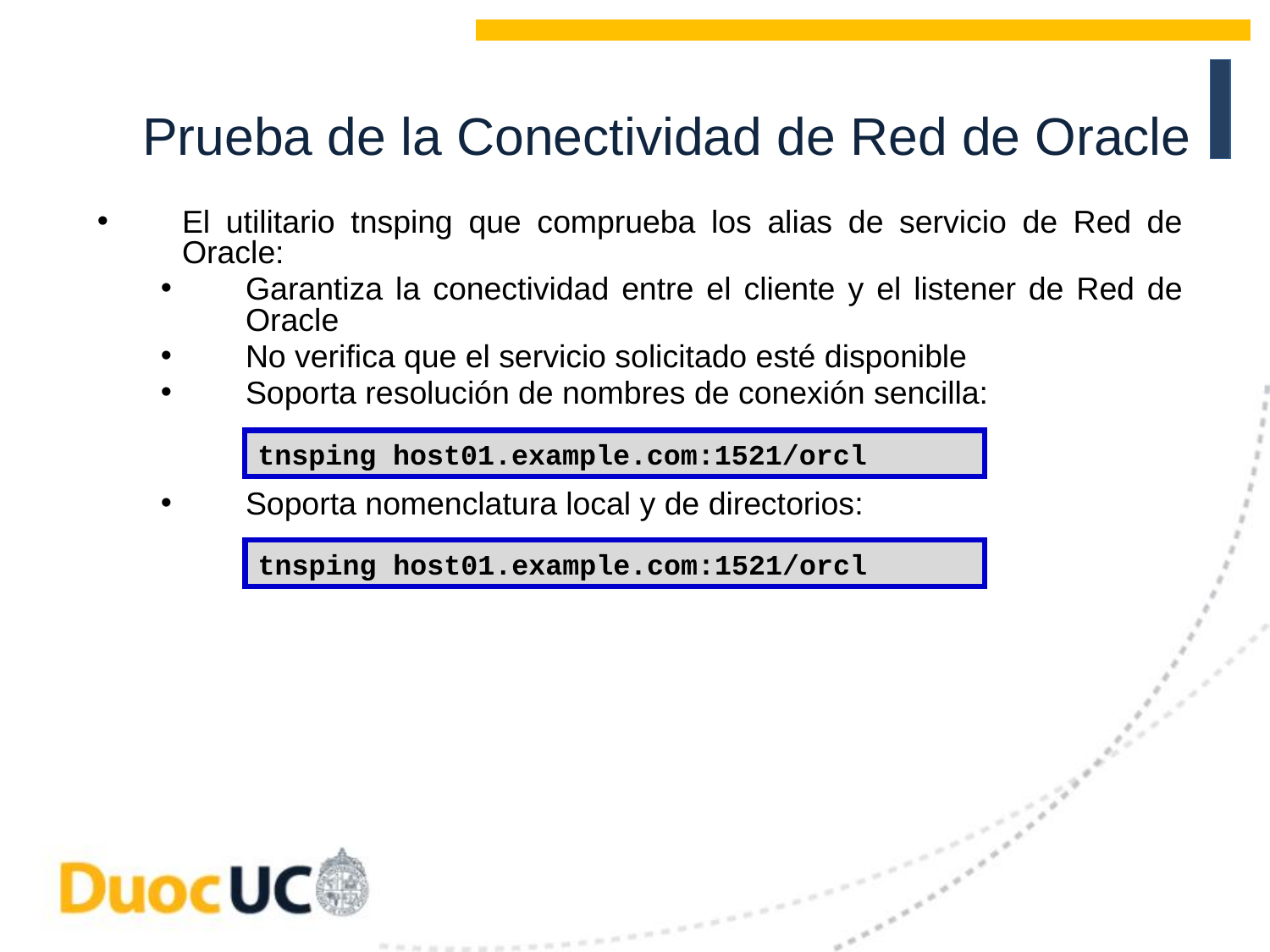

# Prueba de la Conectividad de Red de Oracle
El utilitario tnsping que comprueba los alias de servicio de Red de Oracle:
Garantiza la conectividad entre el cliente y el listener de Red de Oracle
No verifica que el servicio solicitado esté disponible
Soporta resolución de nombres de conexión sencilla:

Soporta nomenclatura local y de directorios:

tnsping host01.example.com:1521/orcl
tnsping host01.example.com:1521/orcl